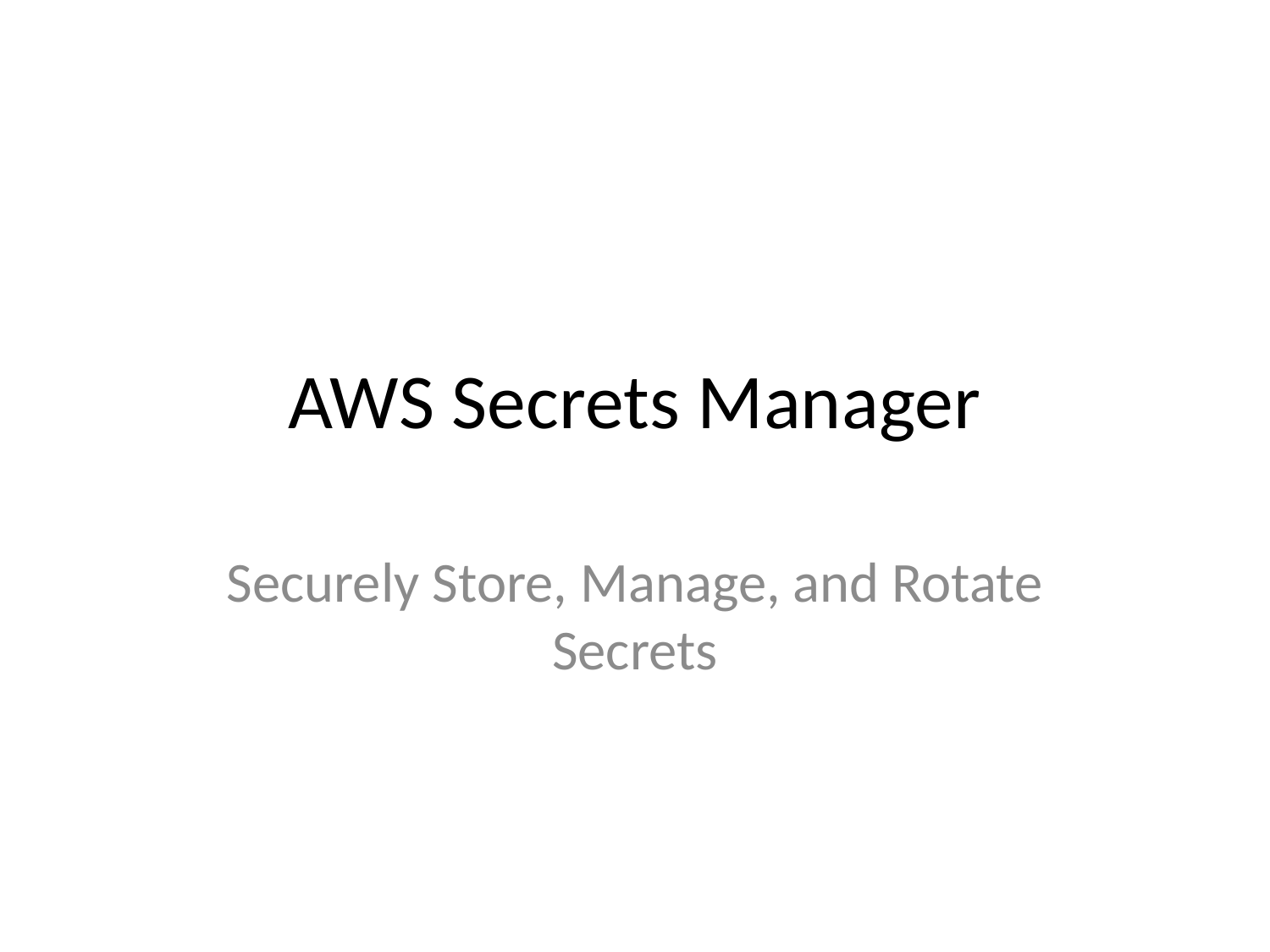

# AWS Secrets Manager
Securely Store, Manage, and Rotate Secrets